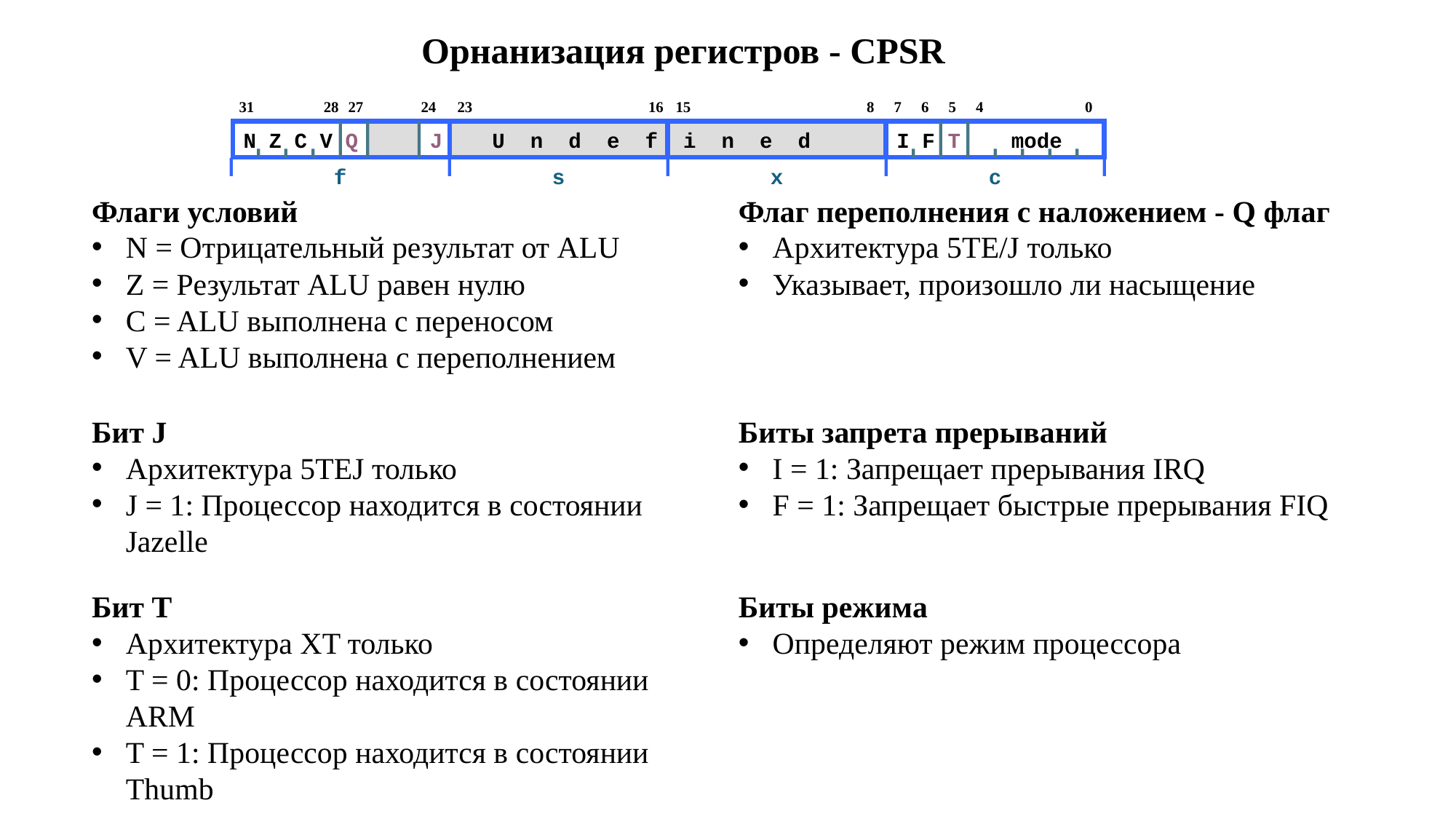

Орнанизация регистров - CPSR
31
28
27
24
23
16
15
8
7
6
5
4
0
N Z C V Q

I F T    mode

 U  n  d  e  f  i  n  e  d

J

f

s

x

c

Флаги условий
N = Отрицательный результат от ALU
Z = Результат ALU равен нулю
C = ALU выполнена с переносом
V = ALU выполнена с переполнением
Флаг переполнения с наложением - Q флаг
Архитектура 5TE/J только
Указывает, произошло ли насыщение
Бит J
Архитектура 5TEJ только
J = 1: Процессор находится в состоянии Jazelle
Биты запрета прерываний
I = 1: Запрещает прерывания IRQ
F = 1: Запрещает быстрые прерывания FIQ
Бит T
Архитектура XT только
T = 0: Процессор находится в состоянии ARM
T = 1: Процессор находится в состоянии Thumb
Биты режима
Определяют режим процессора